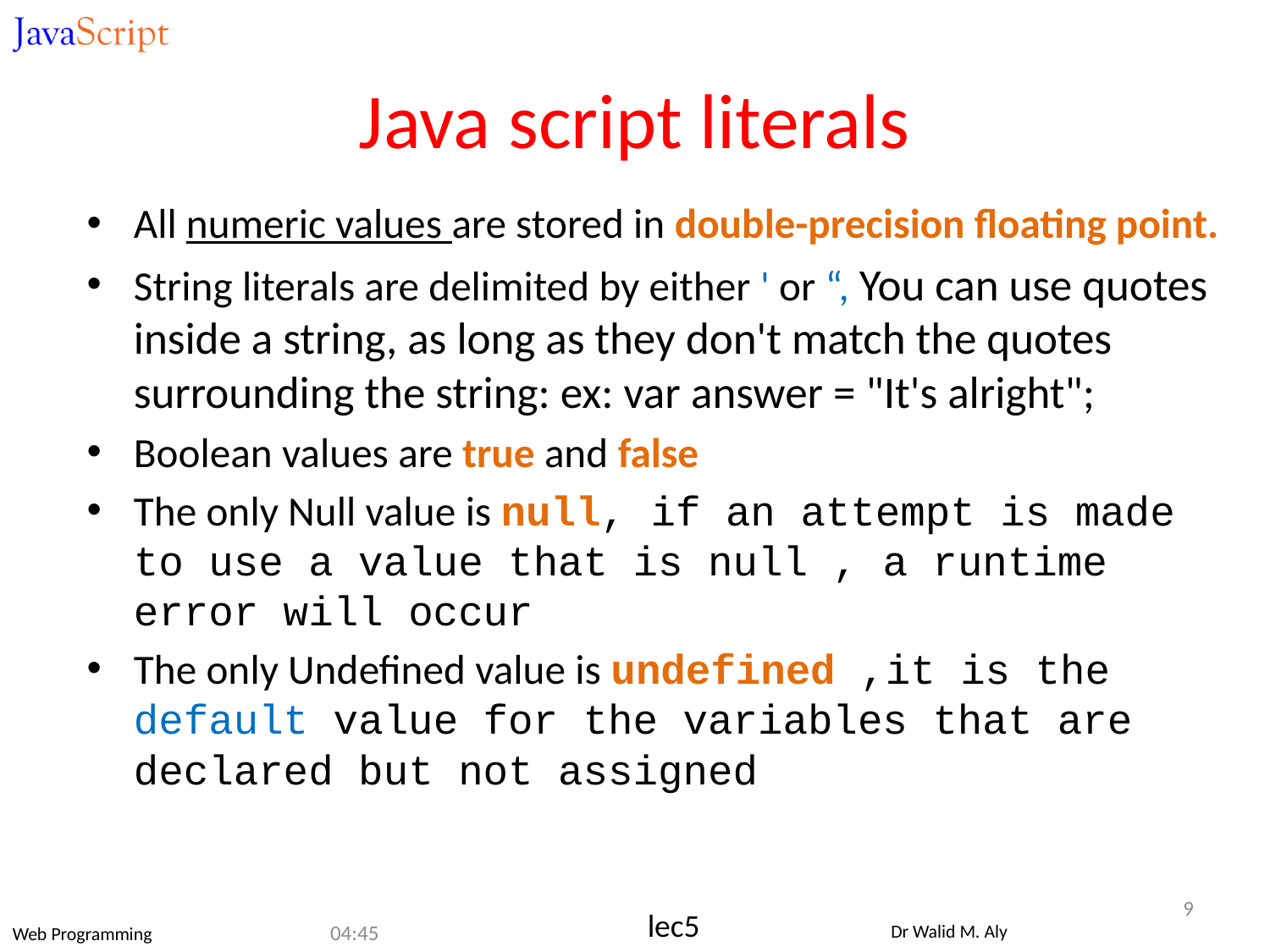

# Java script literals
All numeric values are stored in double-precision floating point.
String literals are delimited by either ' or “, You can use quotes inside a string, as long as they don't match the quotes surrounding the string: ex: var answer = "It's alright";
Boolean values are true and false
The only Null value is null, if an attempt is made to use a value that is null , a runtime error will occur
The only Undefined value is undefined ,it is the default value for the variables that are declared but not assigned

9